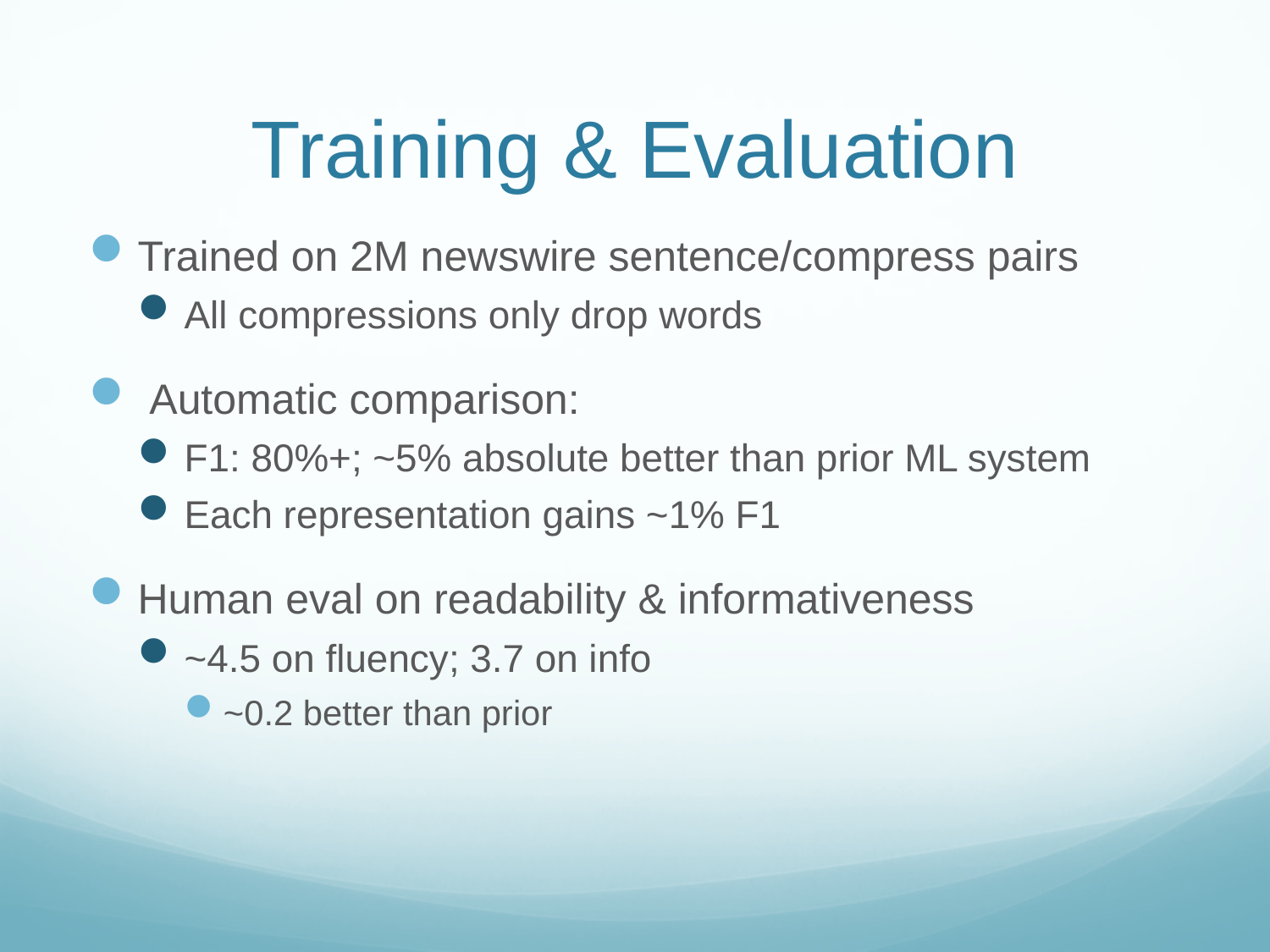

# Training & Evaluation
Trained on 2M newswire sentence/compress pairs
All compressions only drop words
 Automatic comparison:
F1: 80%+; ~5% absolute better than prior ML system
Each representation gains ~1% F1
Human eval on readability & informativeness
~4.5 on fluency; 3.7 on info
~0.2 better than prior